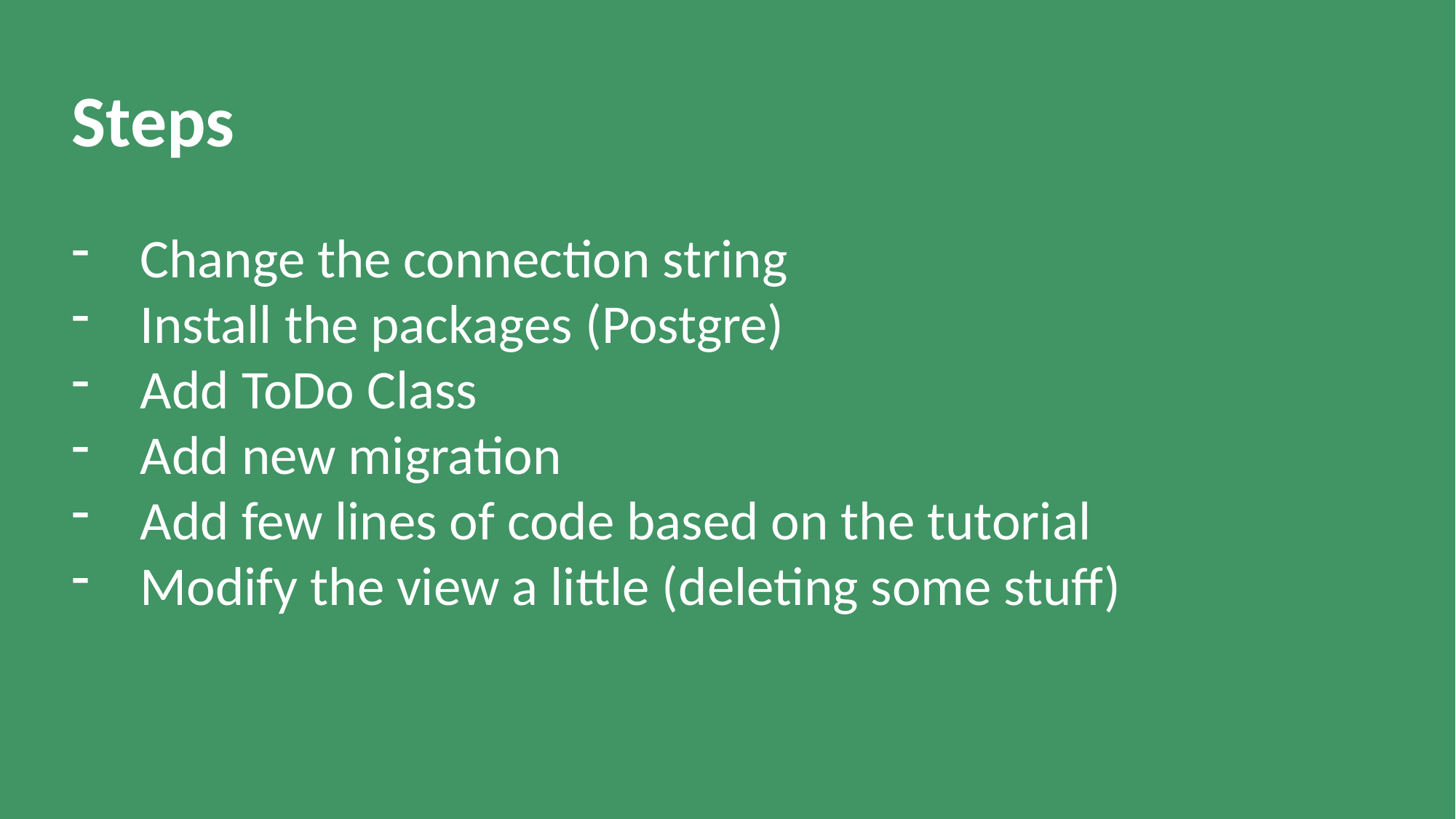

Steps
Change the connection string
Install the packages (Postgre)
Add ToDo Class
Add new migration
Add few lines of code based on the tutorial
Modify the view a little (deleting some stuff)